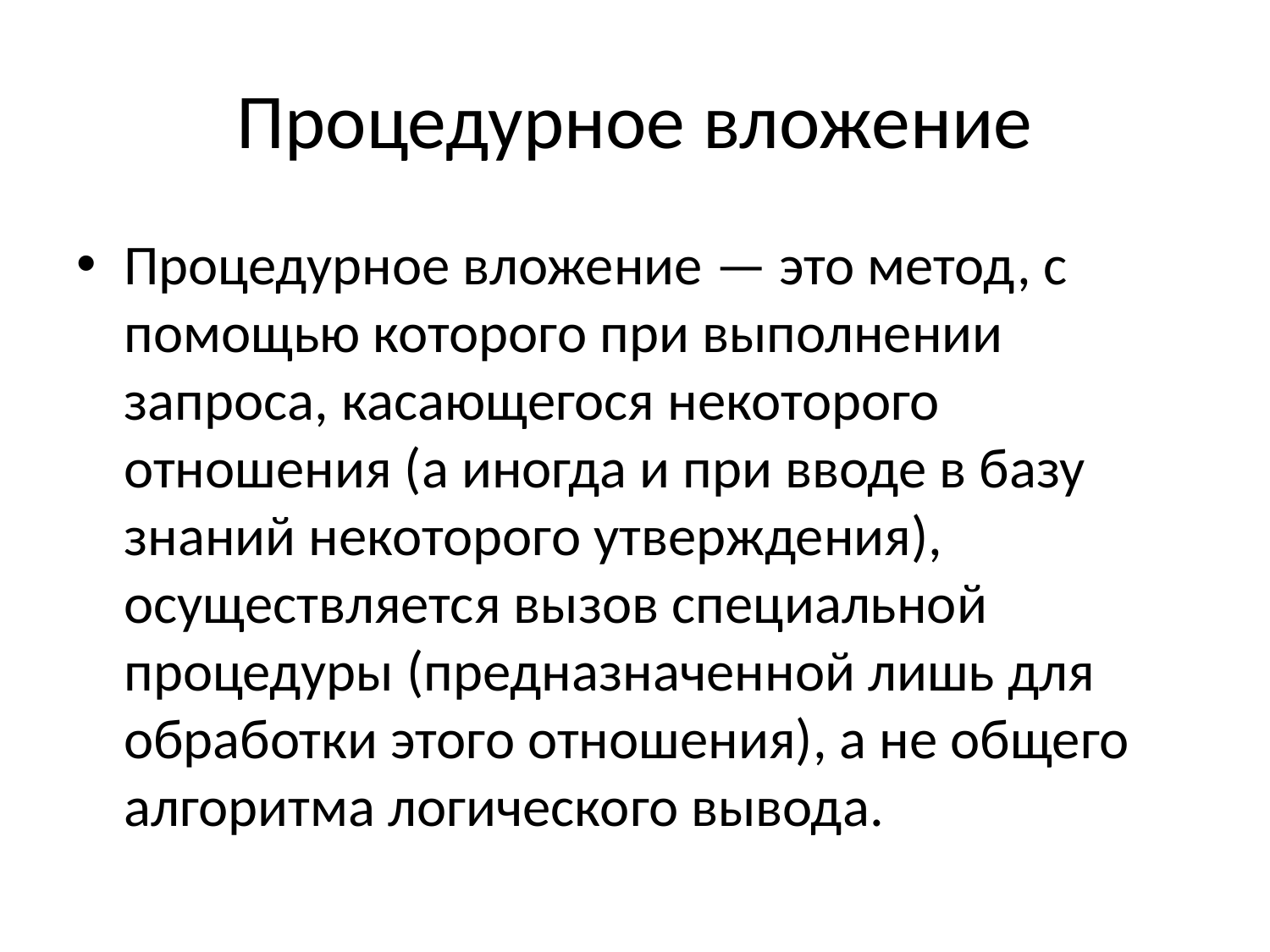

# Процедурное вложение
Процедурное вложение — это метод, с помощью которого при выполнении запроса, касающегося некоторого отношения (а иногда и при вводе в базу знаний некоторого утверждения), осуществляется вызов специальной процедуры (предназначенной лишь для обработки этого отношения), а не общего алгоритма логического вывода.